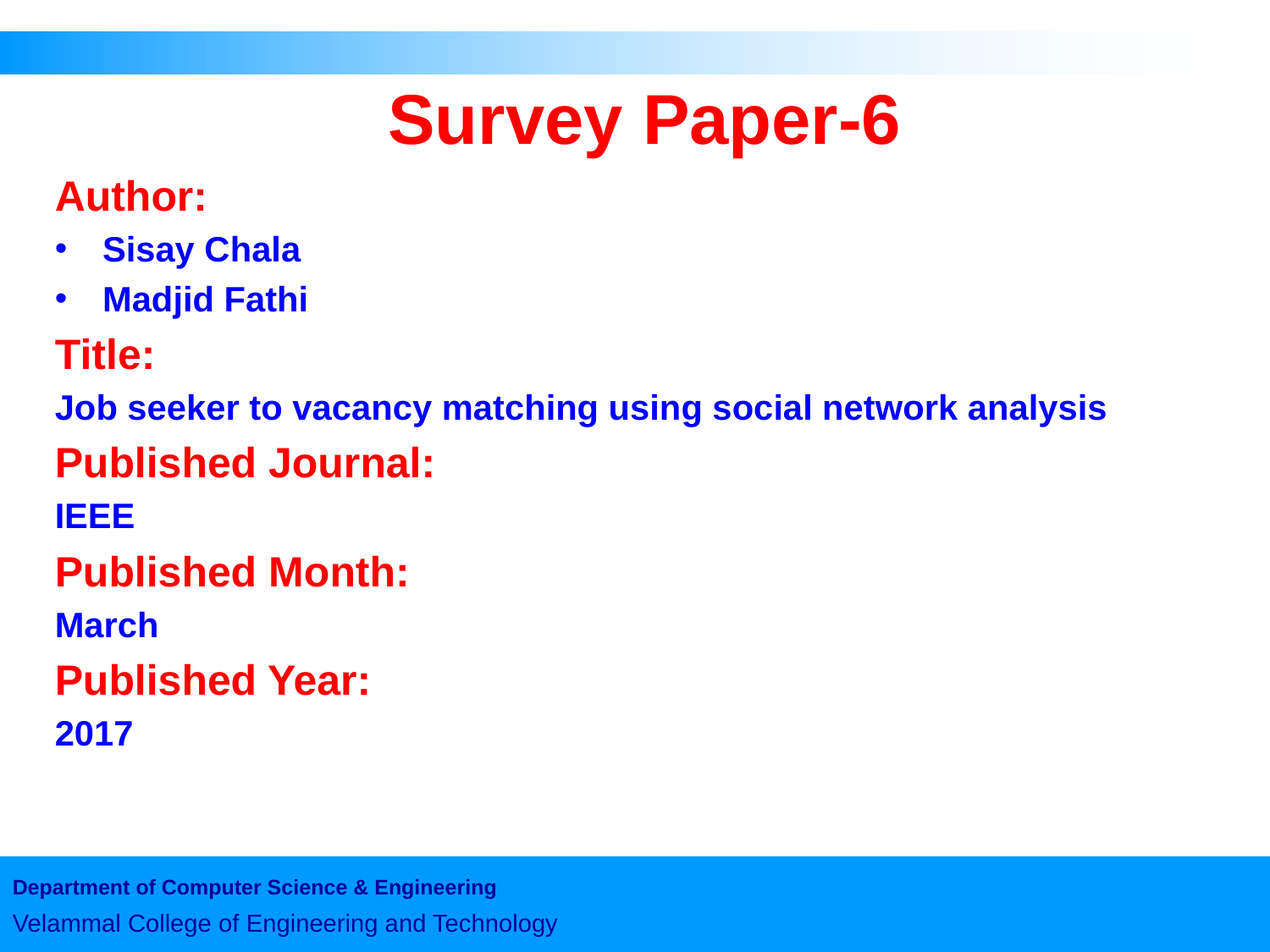

# Survey Paper-6
Author:
Sisay Chala
Madjid Fathi
Title:
Job seeker to vacancy matching using social network analysis
Published Journal:
IEEE
Published Month:
March
Published Year:
2017

Department of Computer Science & Engineering
Velammal College of Engineering and Technology